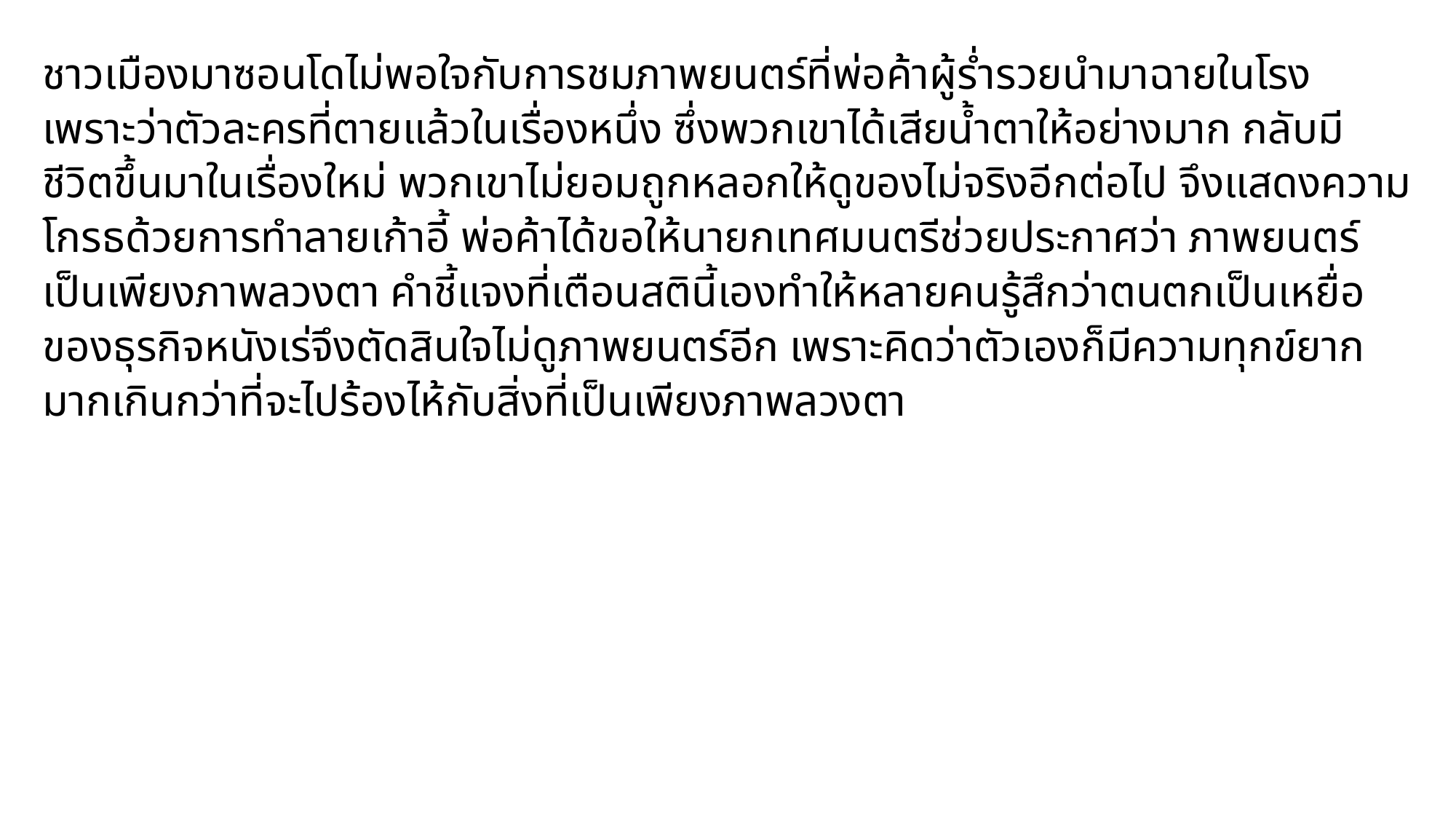

ชาวเมืองมาซอนโดไม่พอใจกับการชมภาพยนตร์ที่พ่อค้าผู้ร่ำรวยนำมาฉายในโรง เพราะว่าตัวละครที่ตายแล้วในเรื่องหนึ่ง ซึ่งพวกเขาได้เสียน้ำตาให้อย่างมาก กลับมีชีวิตขึ้นมาในเรื่องใหม่ พวกเขาไม่ยอมถูกหลอกให้ดูของไม่จริงอีกต่อไป จึงแสดงความโกรธด้วยการทำลายเก้าอี้ พ่อค้าได้ขอให้นายกเทศมนตรีช่วยประกาศว่า ภาพยนตร์เป็นเพียงภาพลวงตา คำชี้แจงที่เตือนสตินี้เองทำให้หลายคนรู้สึกว่าตนตกเป็นเหยื่อของธุรกิจหนังเร่จึงตัดสินใจไม่ดูภาพยนตร์อีก เพราะคิดว่าตัวเองก็มีความทุกข์ยากมากเกินกว่าที่จะไปร้องไห้กับสิ่งที่เป็นเพียงภาพลวงตา